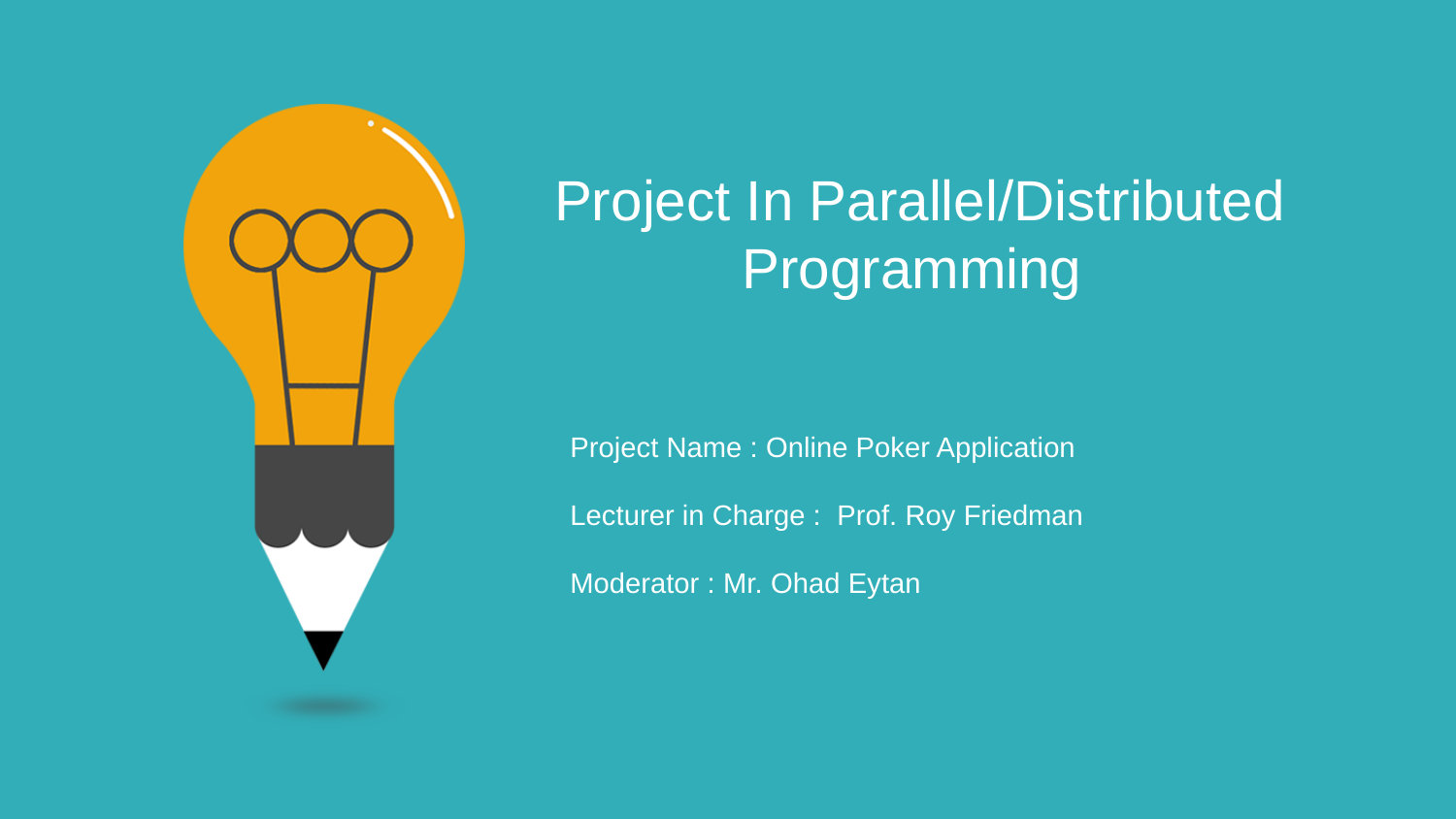

Project In Parallel/Distributed Programming
Project Name : Online Poker Application

Lecturer in Charge :  Prof. Roy Friedman

Moderator : Mr. Ohad Eytan